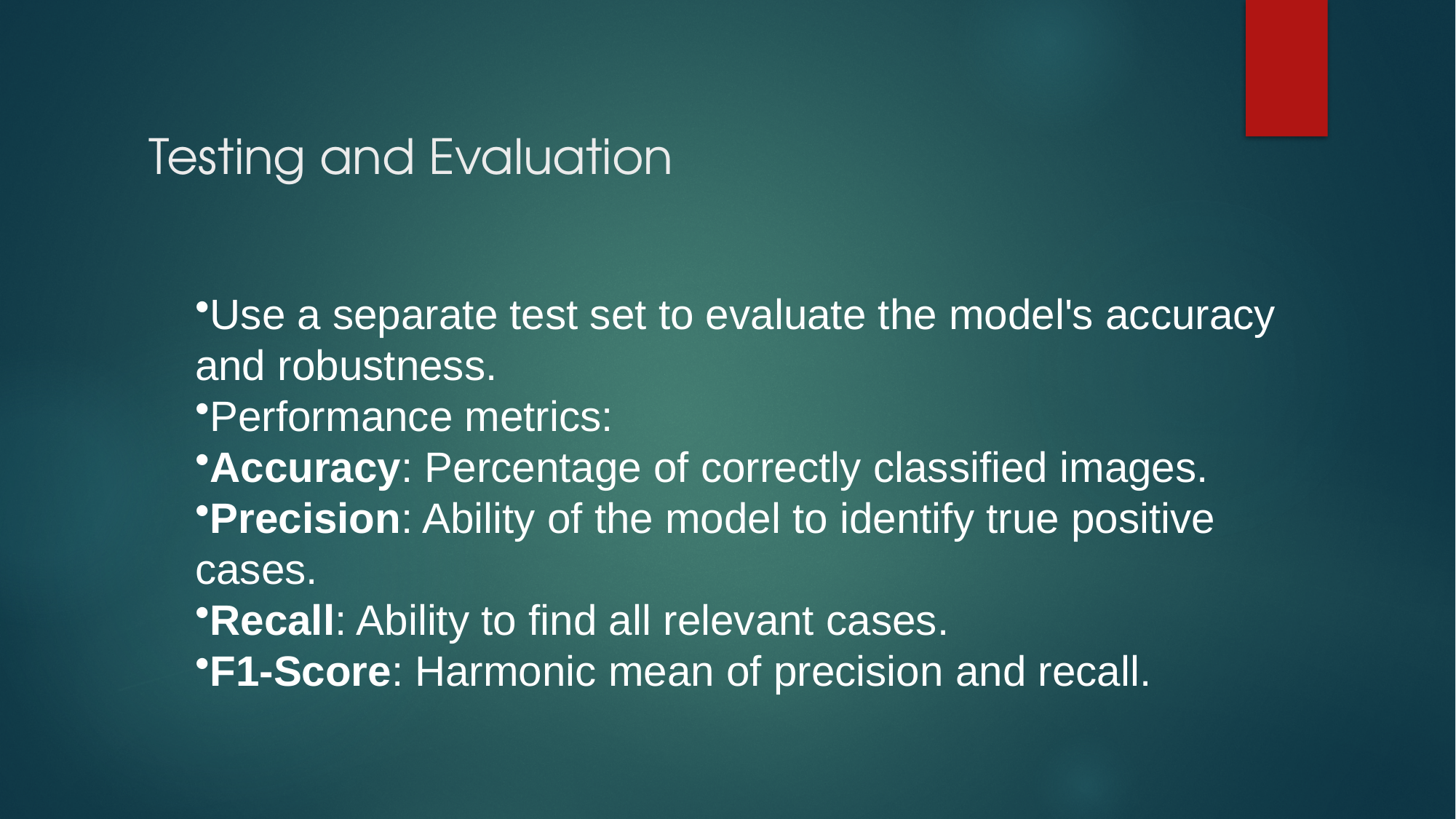

# Testing and Evaluation

Use a separate test set to evaluate the model's accuracy and robustness.
Performance metrics:
Accuracy: Percentage of correctly classified images.
Precision: Ability of the model to identify true positive cases.
Recall: Ability to find all relevant cases.
F1-Score: Harmonic mean of precision and recall.